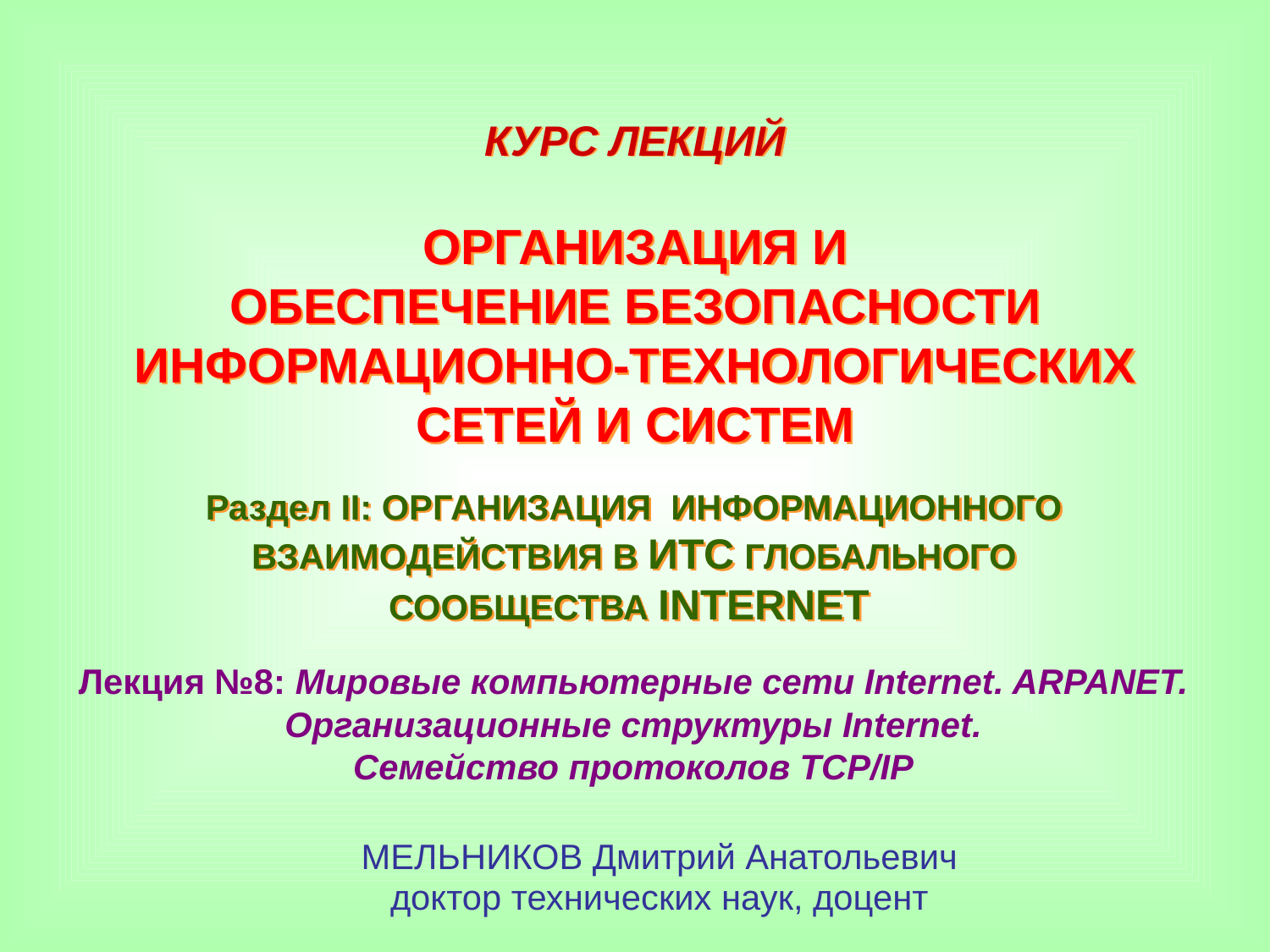

КУРС ЛЕКЦИЙ

ОРГАНИЗАЦИЯ И
ОБЕСПЕЧЕНИЕ БЕЗОПАСНОСТИ
ИНФОРМАЦИОННО-ТЕХНОЛОГИЧЕСКИХ
СЕТЕЙ И СИСТЕМ

Раздел II: ОРГАНИЗАЦИЯ  ИНФОРМАЦИОННОГО ВЗАИМОДЕЙСТВИЯ В ИТС ГЛОБАЛЬНОГО СООБЩЕСТВА INTERNET
Лекция №8: Мировые компьютерные сети Internet. ARPANET. Организационные структуры Internet.
 Семейство протоколов TCP/IP
МЕЛЬНИКОВ Дмитрий Анатольевич
доктор технических наук, доцент